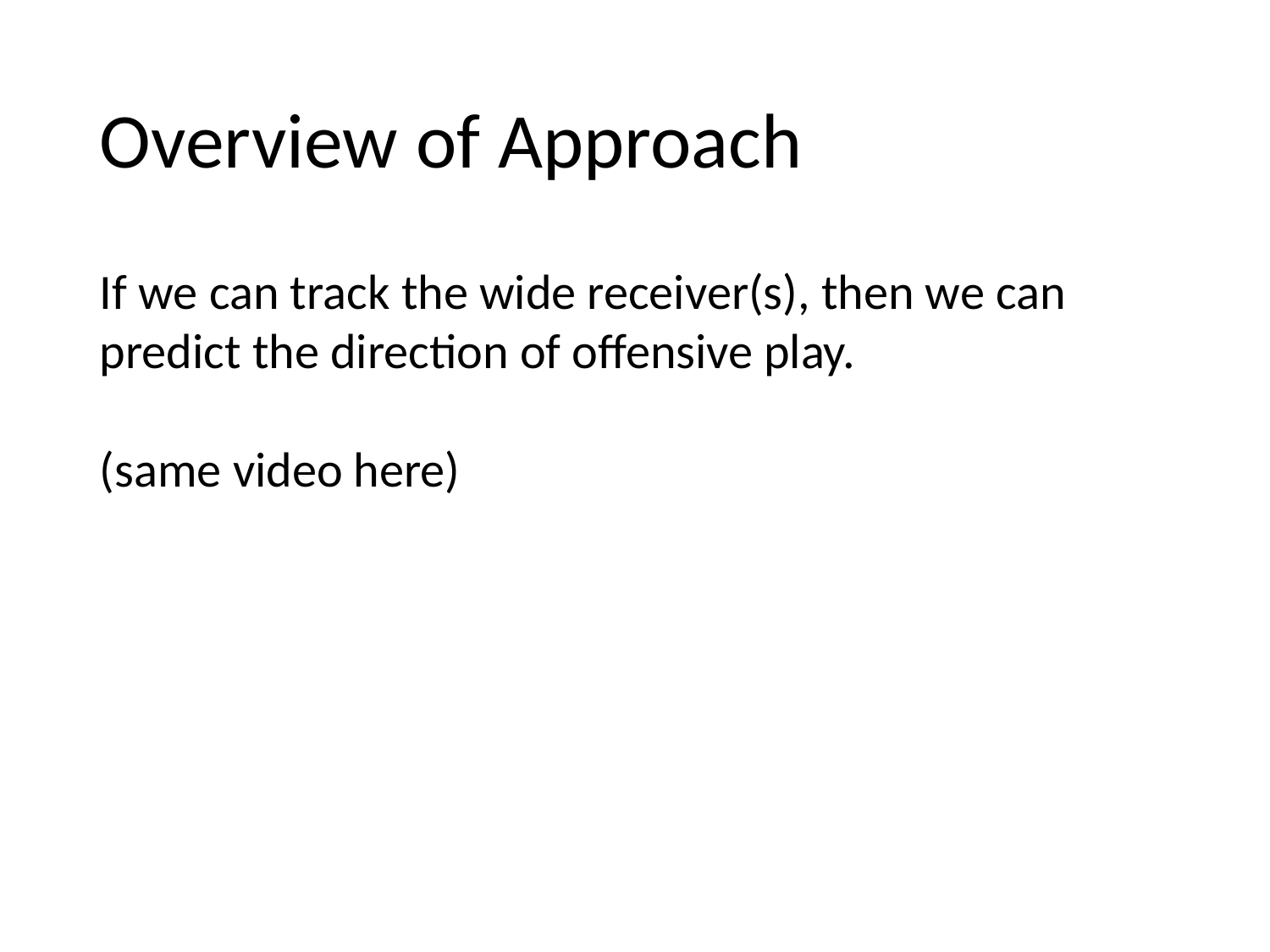

Overview of Approach
If we can track the wide receiver(s), then we can predict the direction of offensive play.

(same video here)